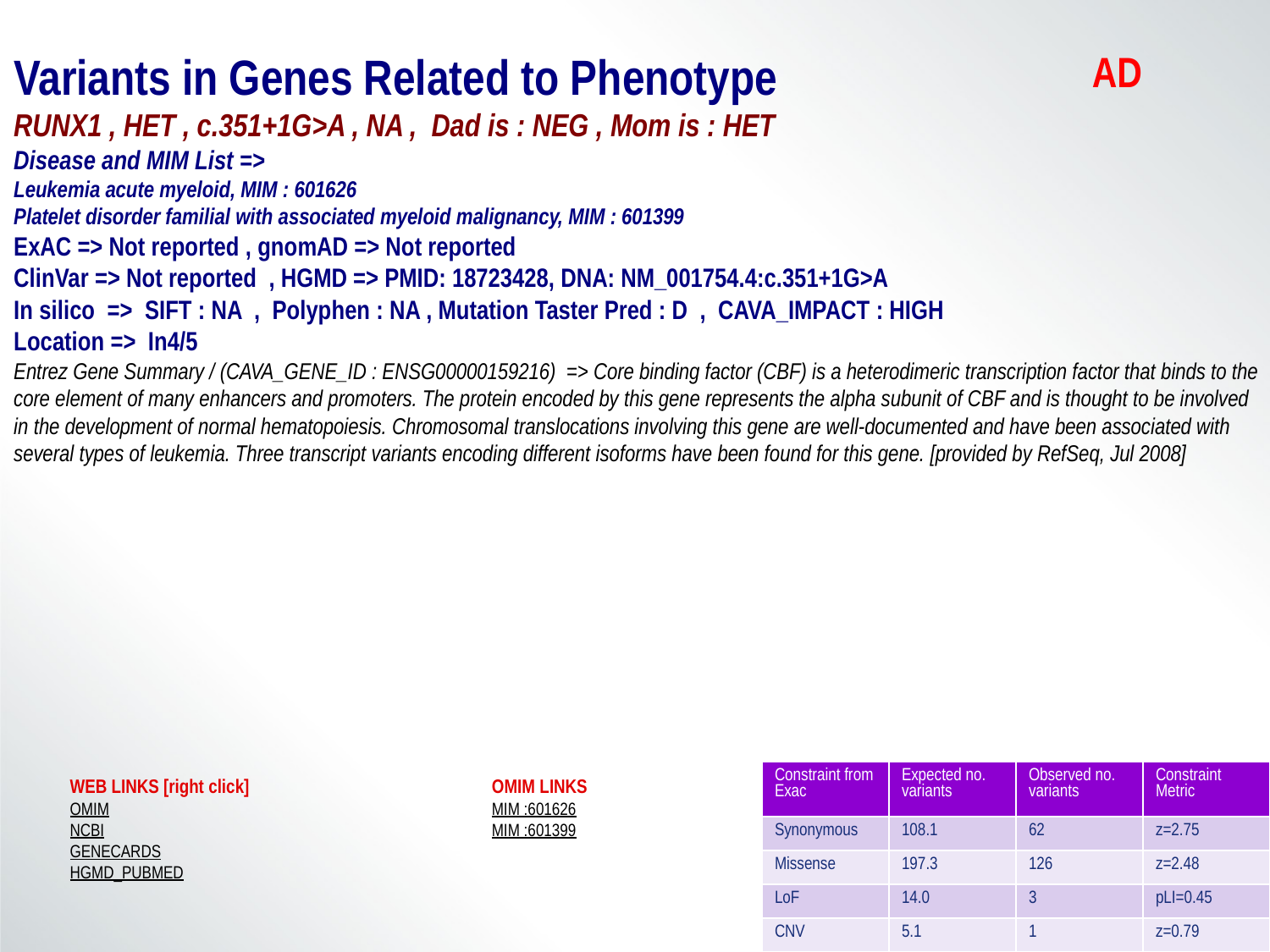

Variants in Genes Related to Phenotype
RUNX1 , HET , c.351+1G>A , NA ,  Dad is : NEG , Mom is : HET
Disease and MIM List =>
Leukemia acute myeloid, MIM : 601626
Platelet disorder familial with associated myeloid malignancy, MIM : 601399
ExAC => Not reported , gnomAD => Not reported
ClinVar => Not reported  , HGMD => PMID: 18723428, DNA: NM_001754.4:c.351+1G>A
In silico  =>  SIFT : NA  ,  Polyphen : NA , Mutation Taster Pred : D  ,  CAVA_IMPACT : HIGH
Location =>  In4/5
Entrez Gene Summary / (CAVA_GENE_ID : ENSG00000159216)  => Core binding factor (CBF) is a heterodimeric transcription factor that binds to the core element of many enhancers and promoters. The protein encoded by this gene represents the alpha subunit of CBF and is thought to be involved in the development of normal hematopoiesis. Chromosomal translocations involving this gene are well-documented and have been associated with several types of leukemia. Three transcript variants encoding different isoforms have been found for this gene. [provided by RefSeq, Jul 2008]

AD

WEB LINKS [right click]
OMIM
NCBI
GENECARDS
HGMD_PUBMED

OMIM LINKS
MIM :601626
MIM :601399
| Constraint from Exac | Expected no. variants | Observed no. variants | Constraint Metric |
| --- | --- | --- | --- |
| Synonymous | 108.1 | 62 | z=2.75 |
| Missense | 197.3 | 126 | z=2.48 |
| LoF | 14.0 | 3 | pLI=0.45 |
| CNV | 5.1 | 1 | z=0.79 |